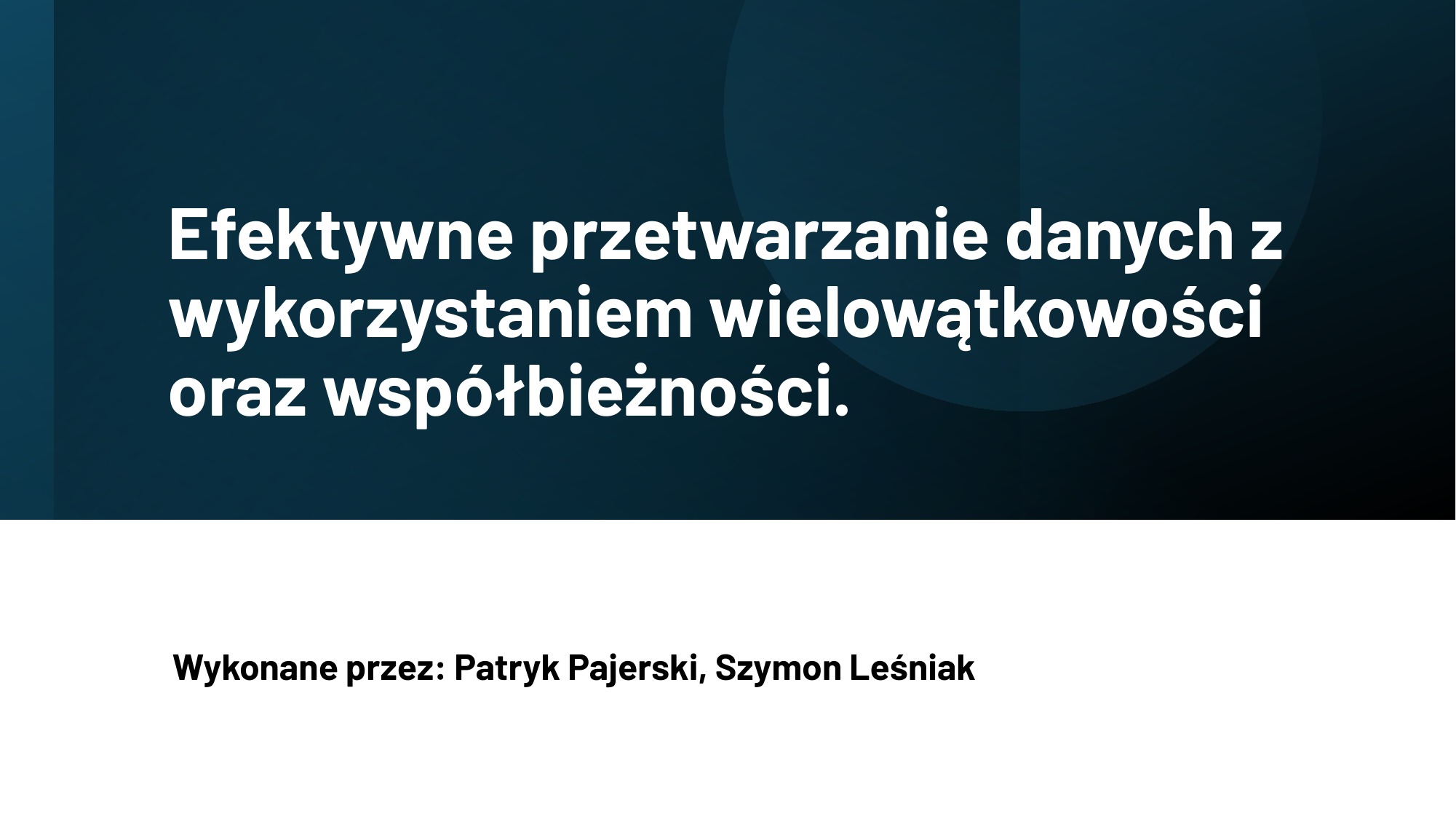

# Efektywne przetwarzanie danych z wykorzystaniem wielowątkowości oraz współbieżności.
Wykonane przez: Patryk Pajerski, Szymon Leśniak